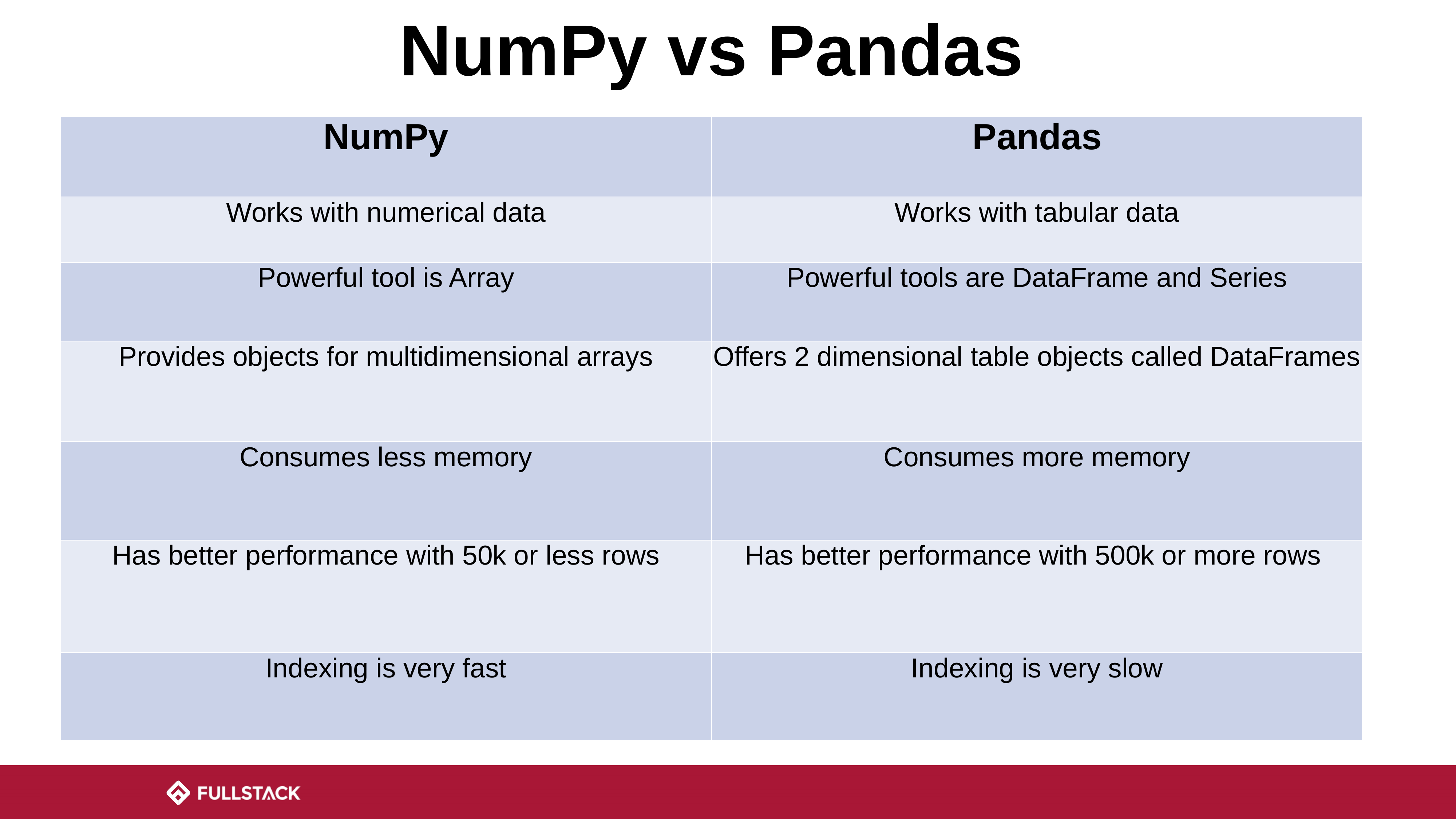

NumPy vs Pandas
| NumPy | Pandas |
| --- | --- |
| Works with numerical data | Works with tabular data |
| Powerful tool is Array | Powerful tools are DataFrame and Series |
| Provides objects for multidimensional arrays | Offers 2 dimensional table objects called DataFrames |
| Consumes less memory | Consumes more memory |
| Has better performance with 50k or less rows | Has better performance with 500k or more rows |
| Indexing is very fast | Indexing is very slow |